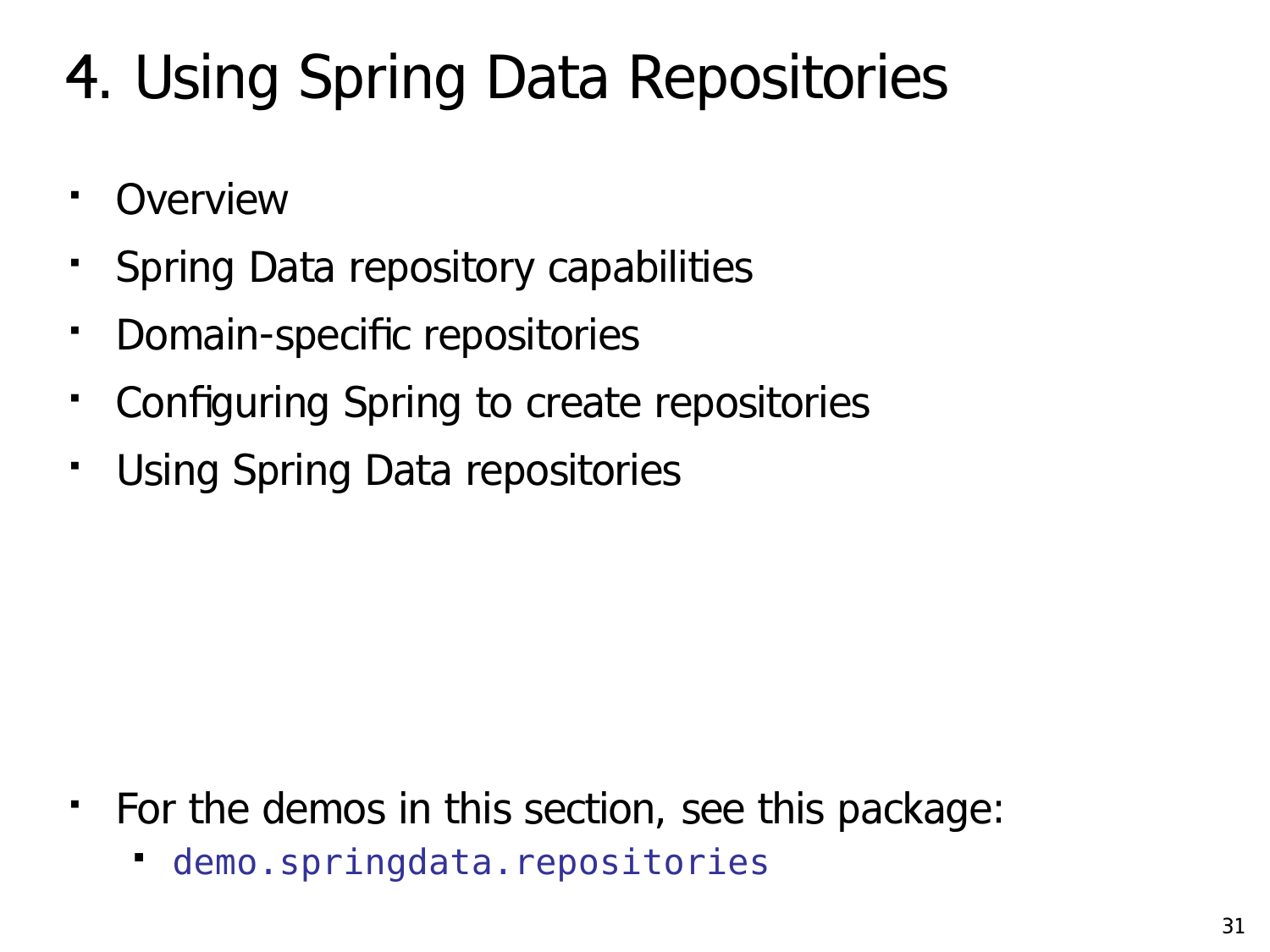

# 4. Using Spring Data Repositories
Overview
Spring Data repository capabilities
Domain-specific repositories
Configuring Spring to create repositories
Using Spring Data repositories

For the demos in this section, see this package:
demo.springdata.repositories

31